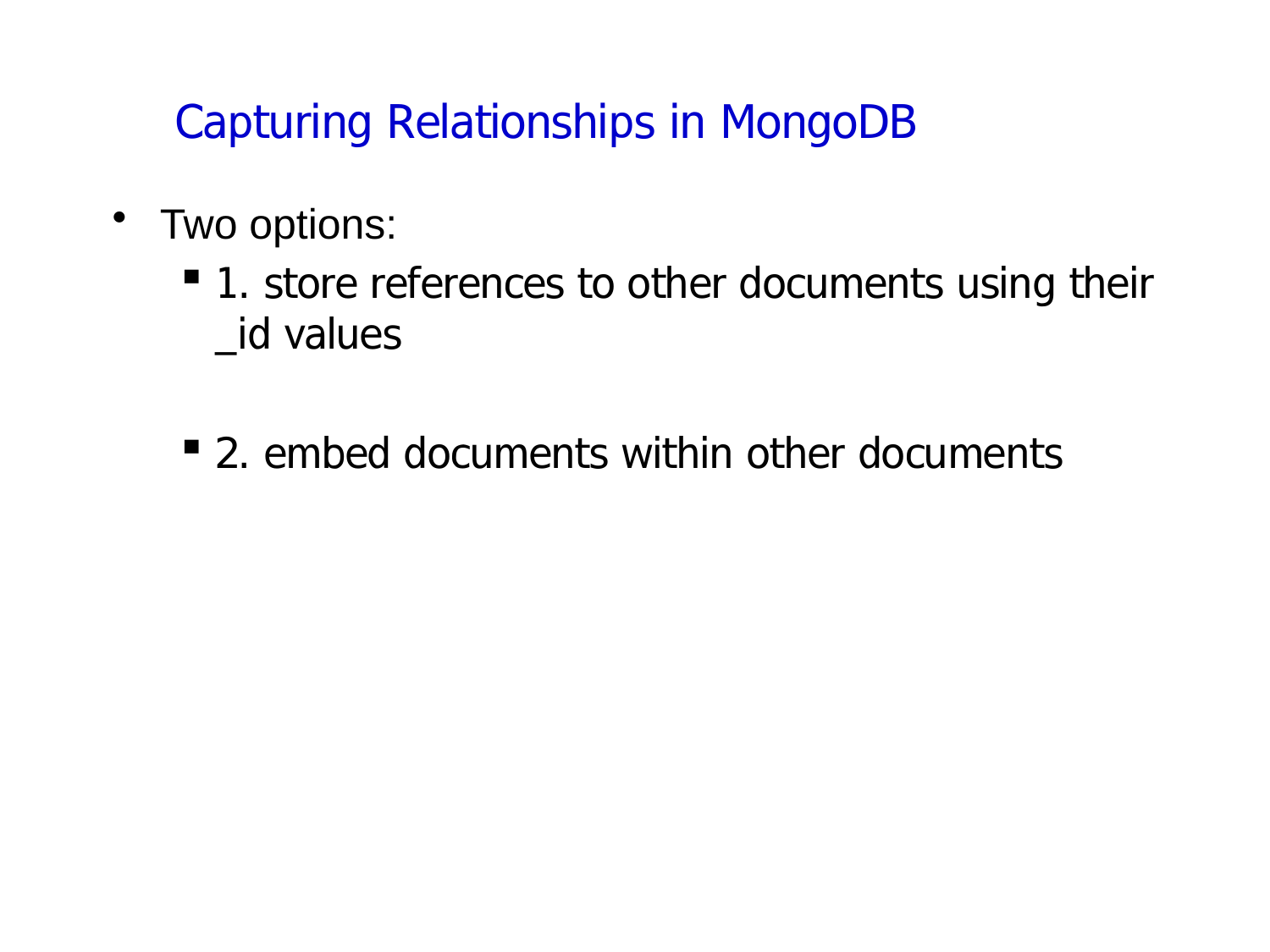

# Capturing Relationships in MongoDB
Two options:
1. store references to other documents using their _id values

2. embed documents within other documents
30